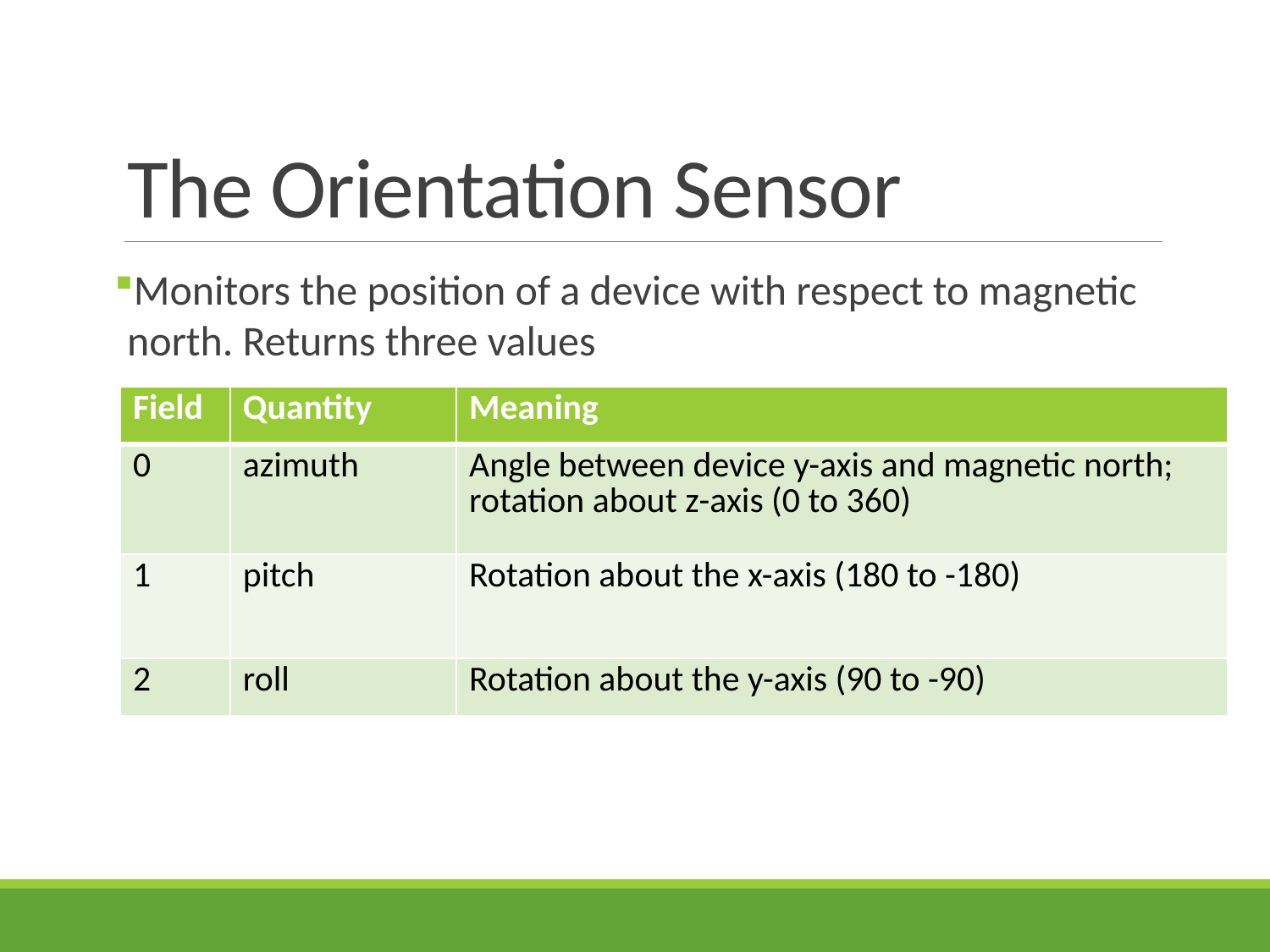

# The Orientation Sensor
Monitors the position of a device with respect to magnetic north. Returns three values
| Field | Quantity | Meaning |
| --- | --- | --- |
| 0 | azimuth | Angle between device y-axis and magnetic north; rotation about z-axis (0 to 360) |
| 1 | pitch | Rotation about the x-axis (180 to -180) |
| 2 | roll | Rotation about the y-axis (90 to -90) |